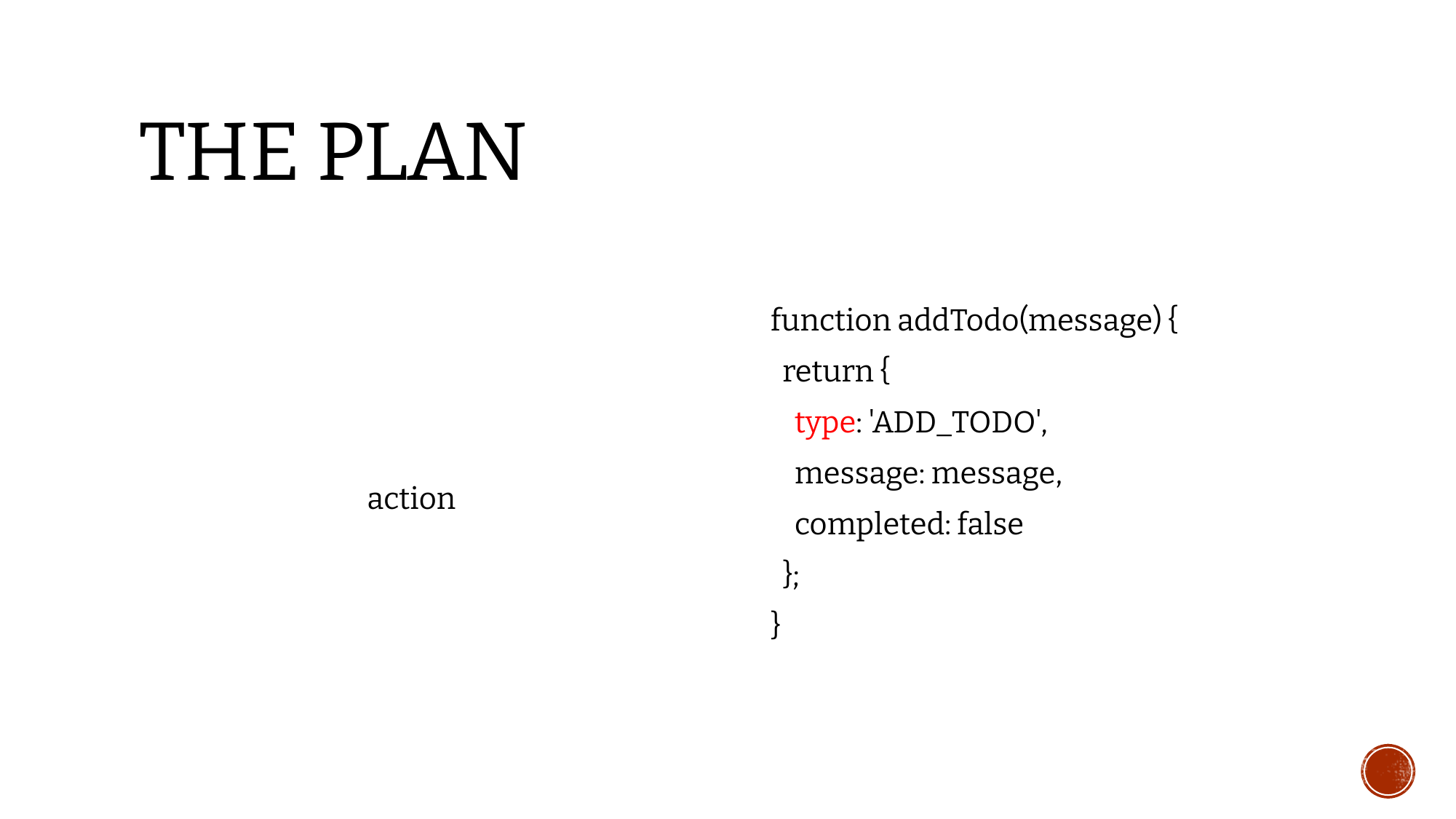

# The plan
action
function addTodo(message) {
  return {
    type: 'ADD_TODO',
    message: message,
    completed: false
  };
}